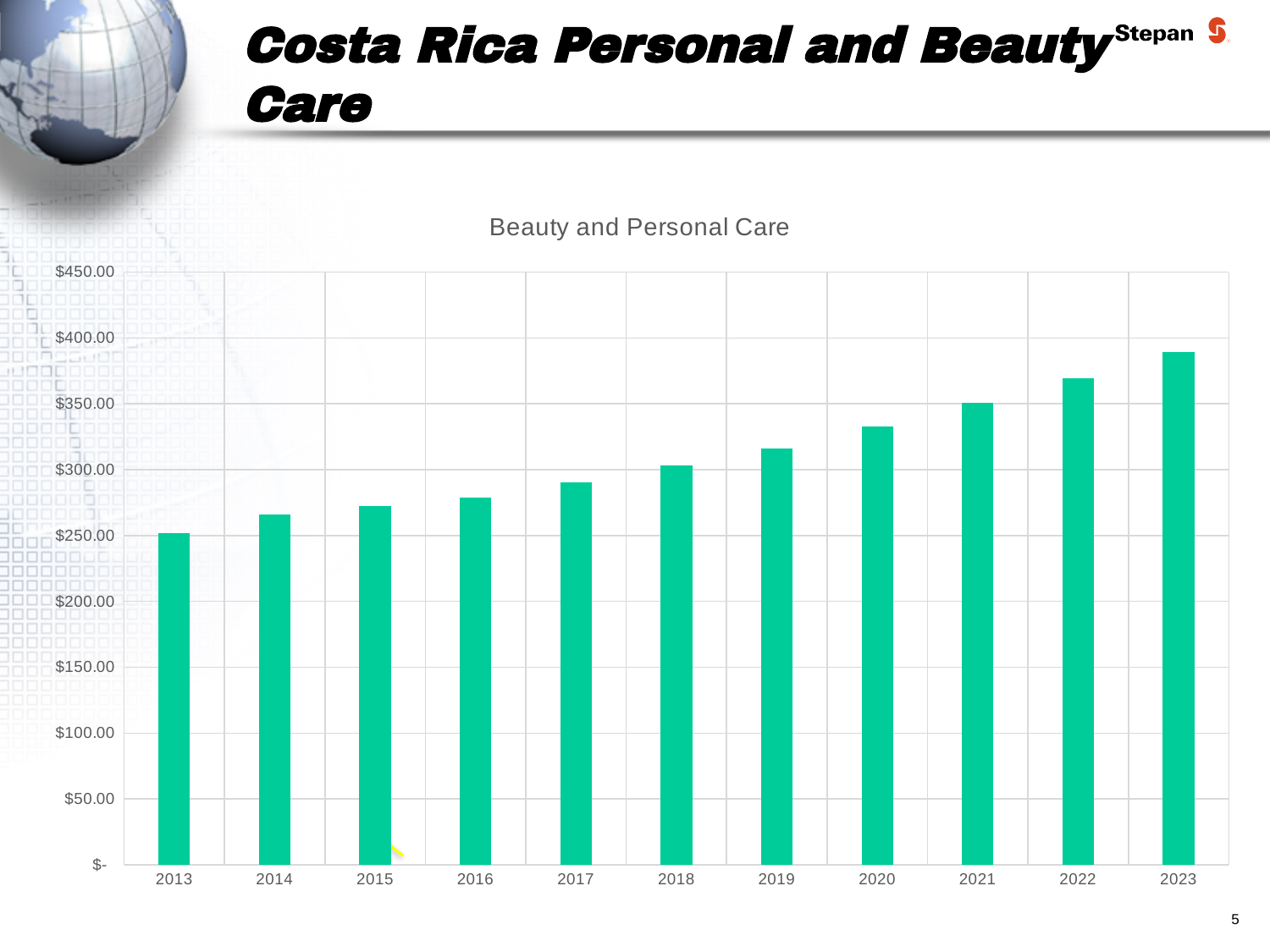

Costa Rica Personal and Beauty Care

### Chart:

| Category | Beauty and Personal Care |
|---|---|
| 2013 | 251.8 |
| 2014 | 266.1 |
| 2015 | 272.3 |
| 2016 | 278.6 |
| 2017 | 290.1 |
| 2018 | 303.2 |
| 2019 | 316.0 |
| 2020 | 333.0 |
| 2021 | 350.9 |
| 2022 | 369.7 |
| 2023 | 389.3 |
5